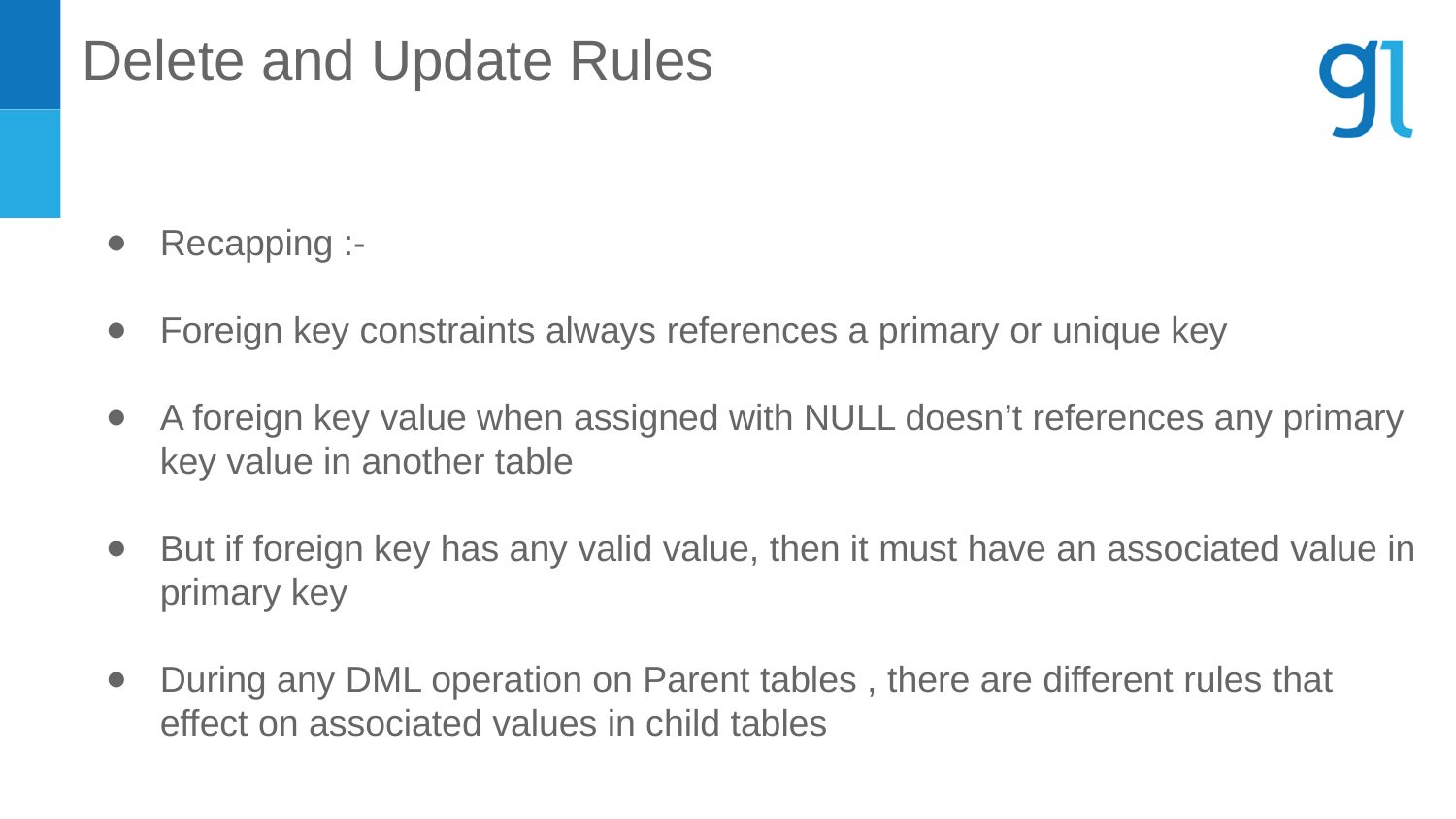

Delete and Update Rules

Recapping :-

Foreign key constraints always references a primary or unique key

A foreign key value when assigned with NULL doesn’t references any primary key value in another table

But if foreign key has any valid value, then it must have an associated value in primary key

During any DML operation on Parent tables , there are different rules that  effect on associated values in child tables